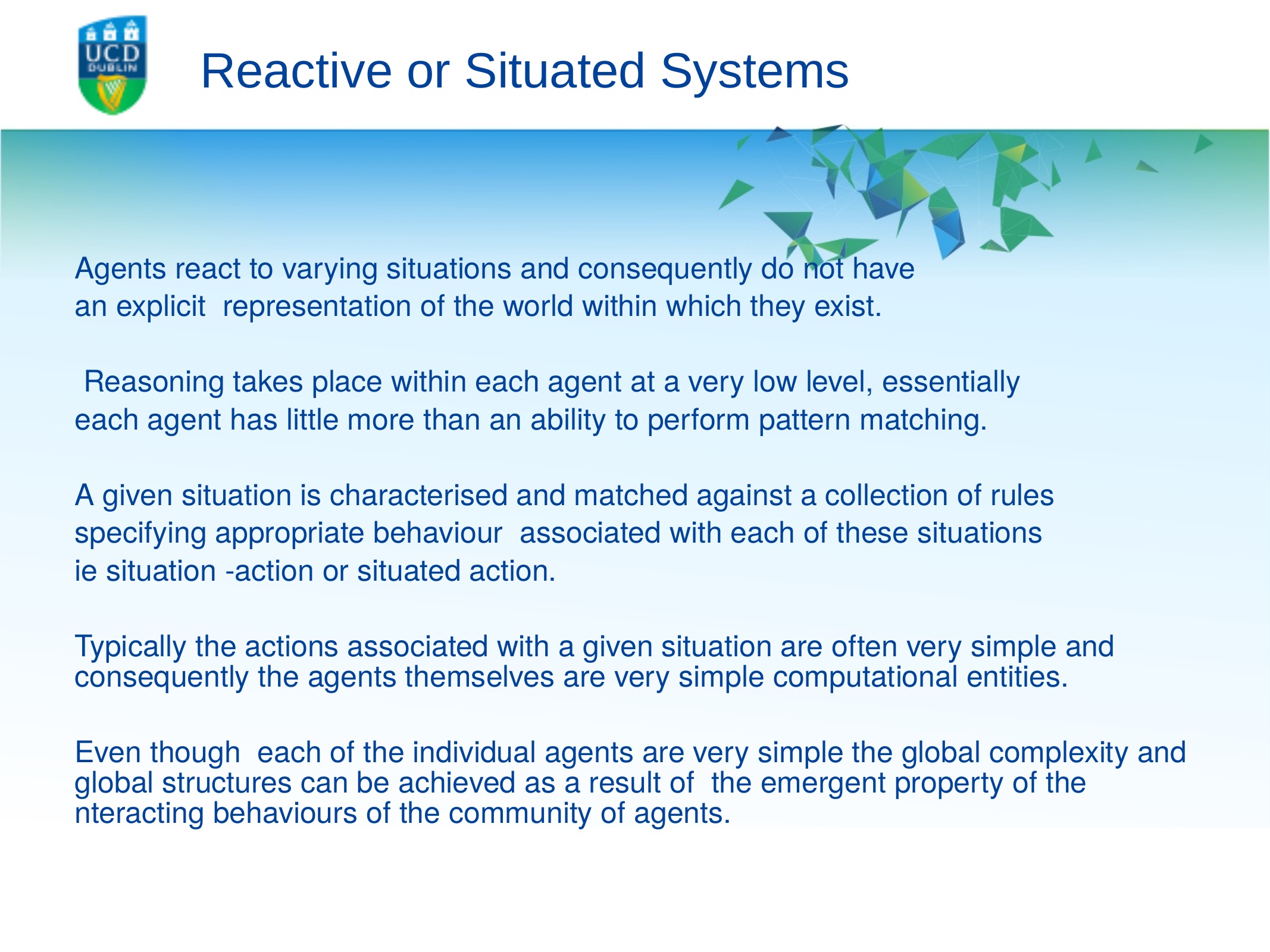

# Reactive or Situated Systems
Agents react to varying situations and consequently do not have
an explicit  representation of the world within which they exist.

 Reasoning takes place within each agent at a very low level, essentially
each agent has little more than an ability to perform pattern matching.

A given situation is characterised and matched against a collection of rules
specifying appropriate behaviour  associated with each of these situations
ie situation -action or situated action.

Typically the actions associated with a given situation are often very simple and consequently the agents themselves are very simple computational entities.

Even though  each of the individual agents are very simple the global complexity and global structures can be achieved as a result of  the emergent property of the nteracting behaviours of the community of agents.